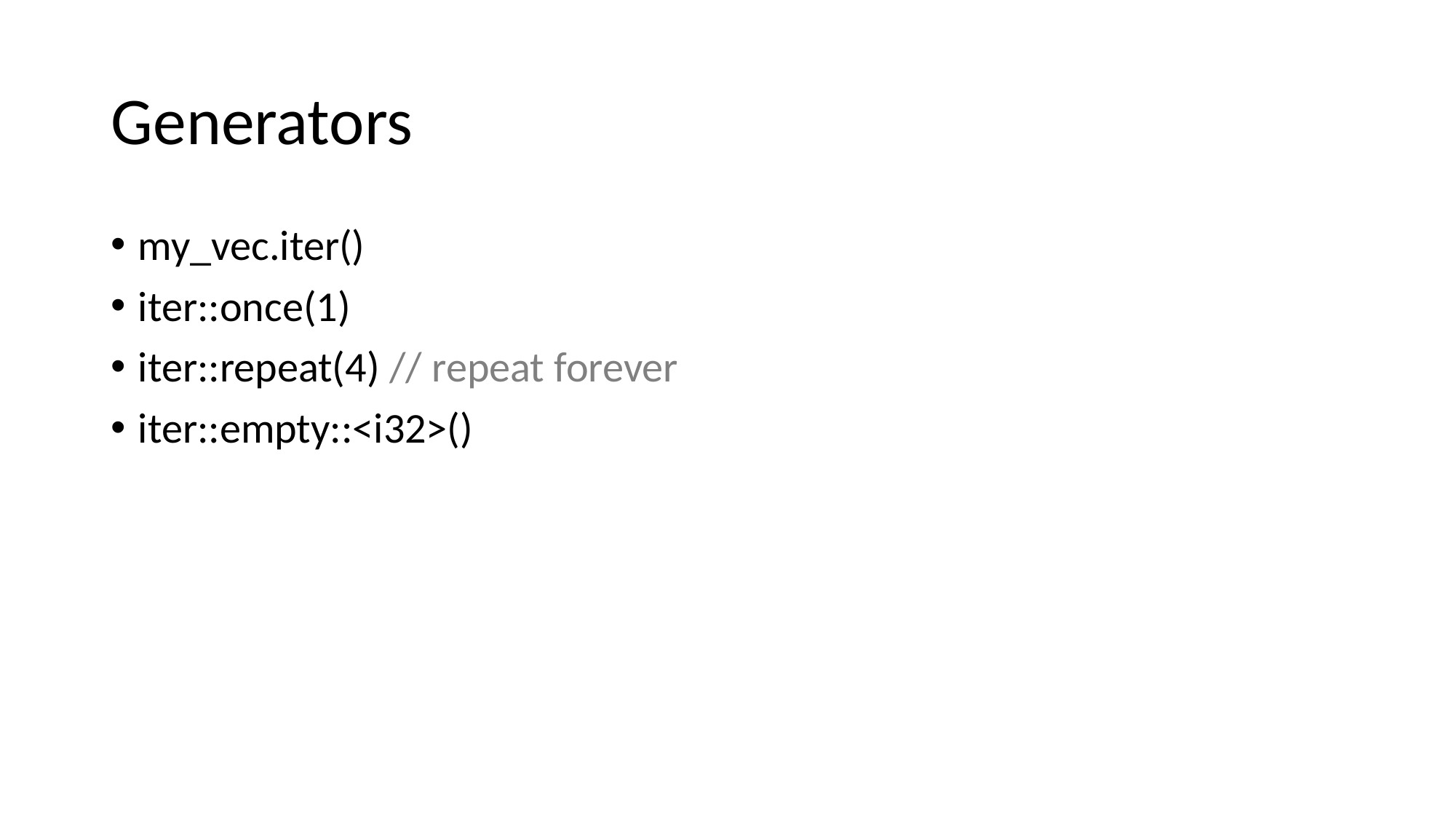

# Generators
my_vec.iter()
iter::once(1)
iter::repeat(4) // repeat forever
iter::empty::<i32>()